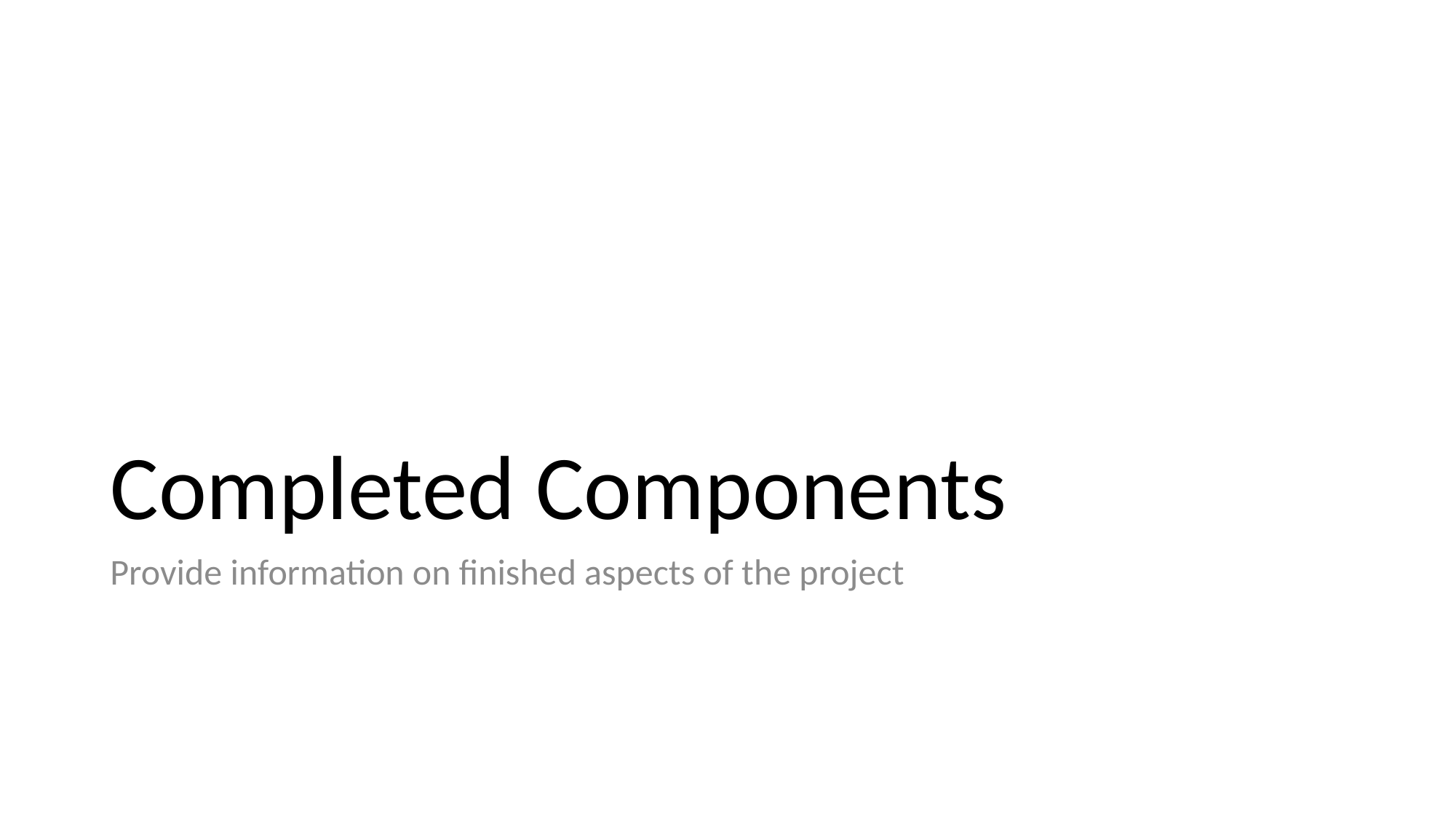

# Completed Components
Provide information on finished aspects of the project